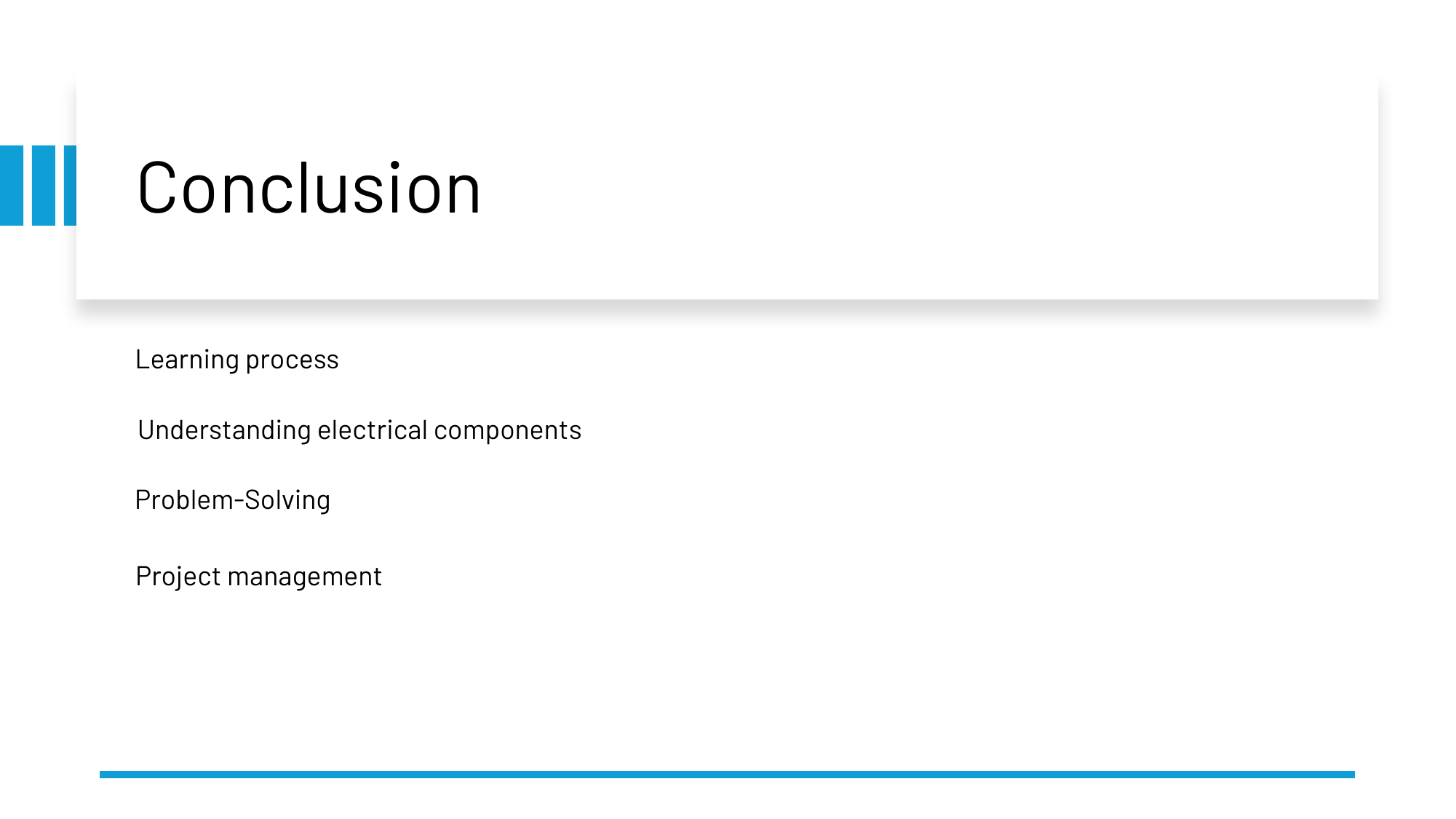

# Conclusion

Learning process
Understanding electrical components
Problem-Solving
Project management